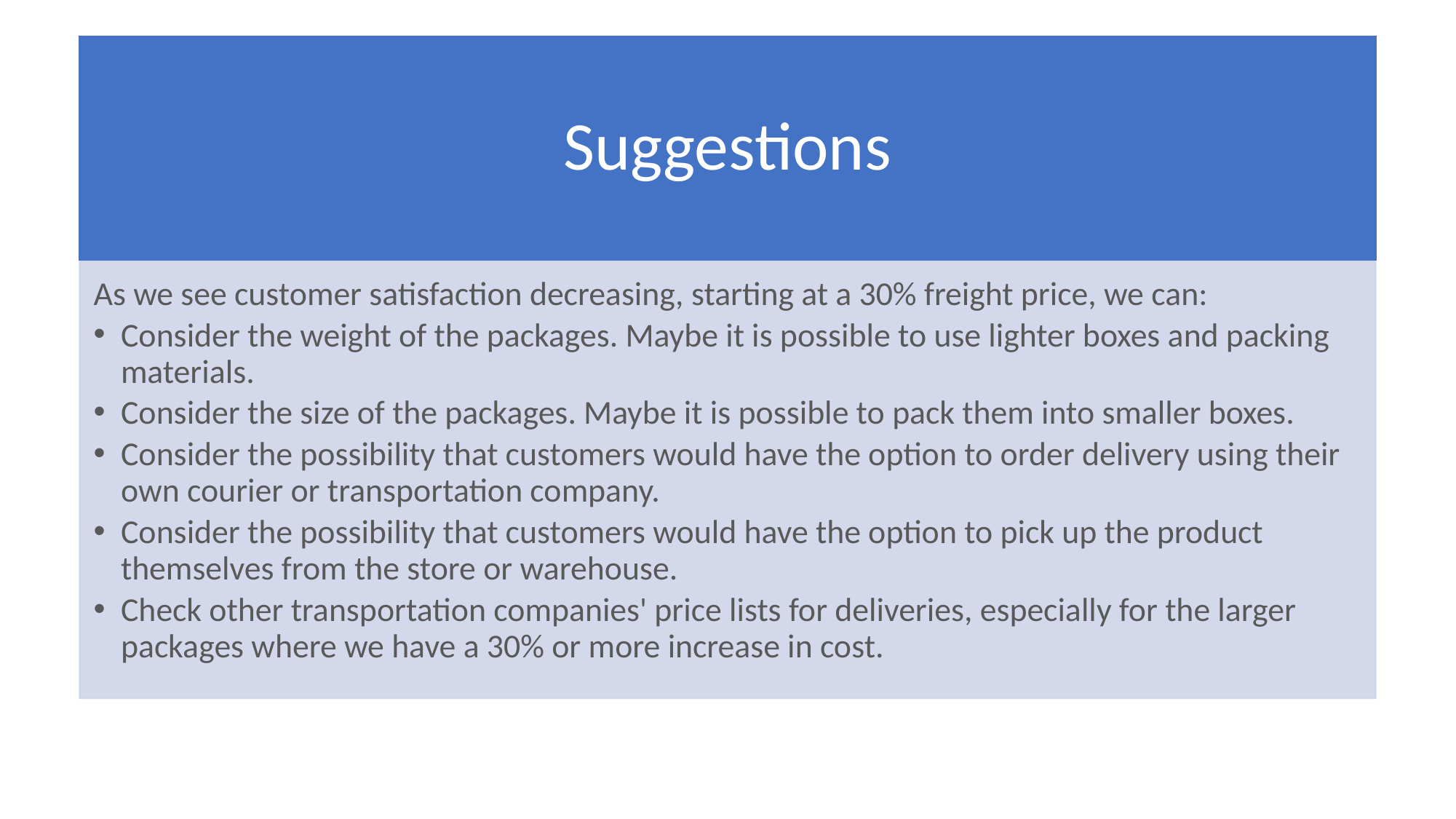

Suggestions
As we see customer satisfaction decreasing, starting at a 30% freight price, we can:
Consider the weight of the packages. Maybe it is possible to use lighter boxes and packing materials.
Consider the size of the packages. Maybe it is possible to pack them into smaller boxes.
Consider the possibility that customers would have the option to order delivery using their own courier or transportation company.
Consider the possibility that customers would have the option to pick up the product themselves from the store or warehouse.
Check other transportation companies' price lists for deliveries, especially for the larger packages where we have a 30% or more increase in cost.